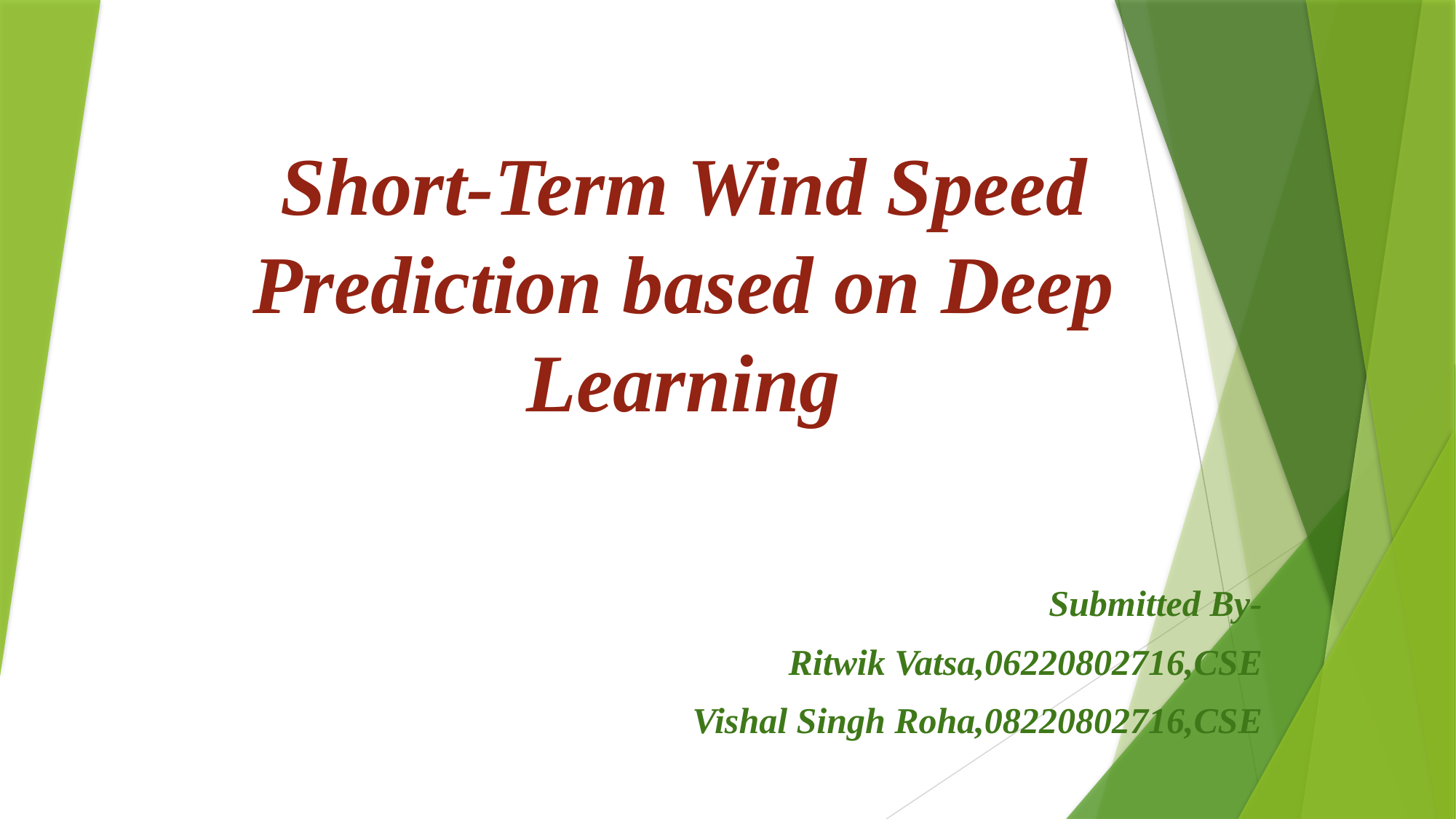

# Short-Term Wind Speed Prediction based on Deep Learning
Submitted By-
Ritwik Vatsa,06220802716,CSE
Vishal Singh Roha,08220802716,CSE